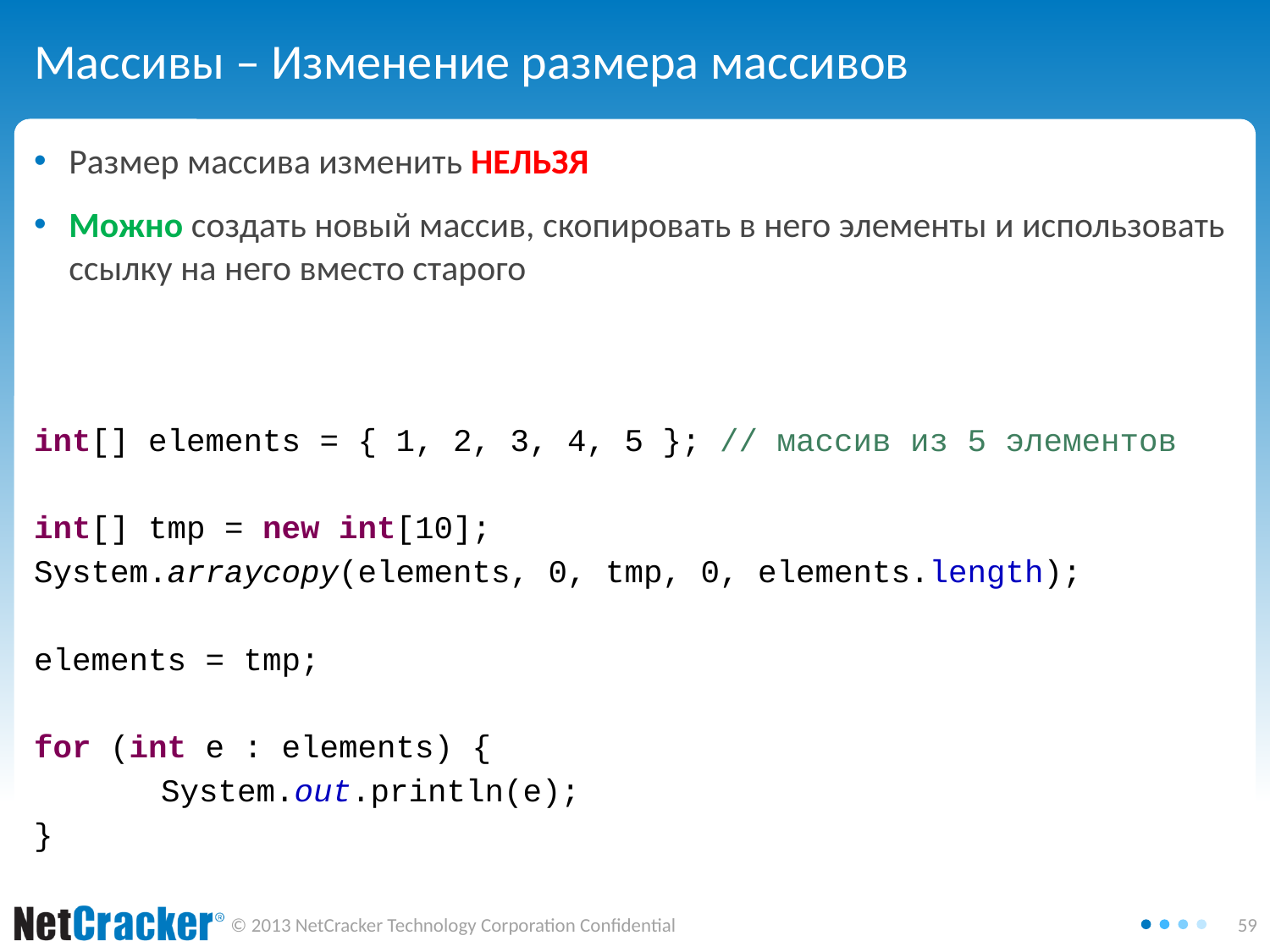

# Массивы – Изменение размера массивов
Размер массива изменить НЕЛЬЗЯ
Можно создать новый массив, скопировать в него элементы и использовать ссылку на него вместо старого

int[] elements = { 1, 2, 3, 4, 5 }; // массив из 5 элементов

int[] tmp = new int[10];
System.arraycopy(elements, 0, tmp, 0, elements.length);
elements = tmp;

for (int e : elements) {
	System.out.println(e);
}